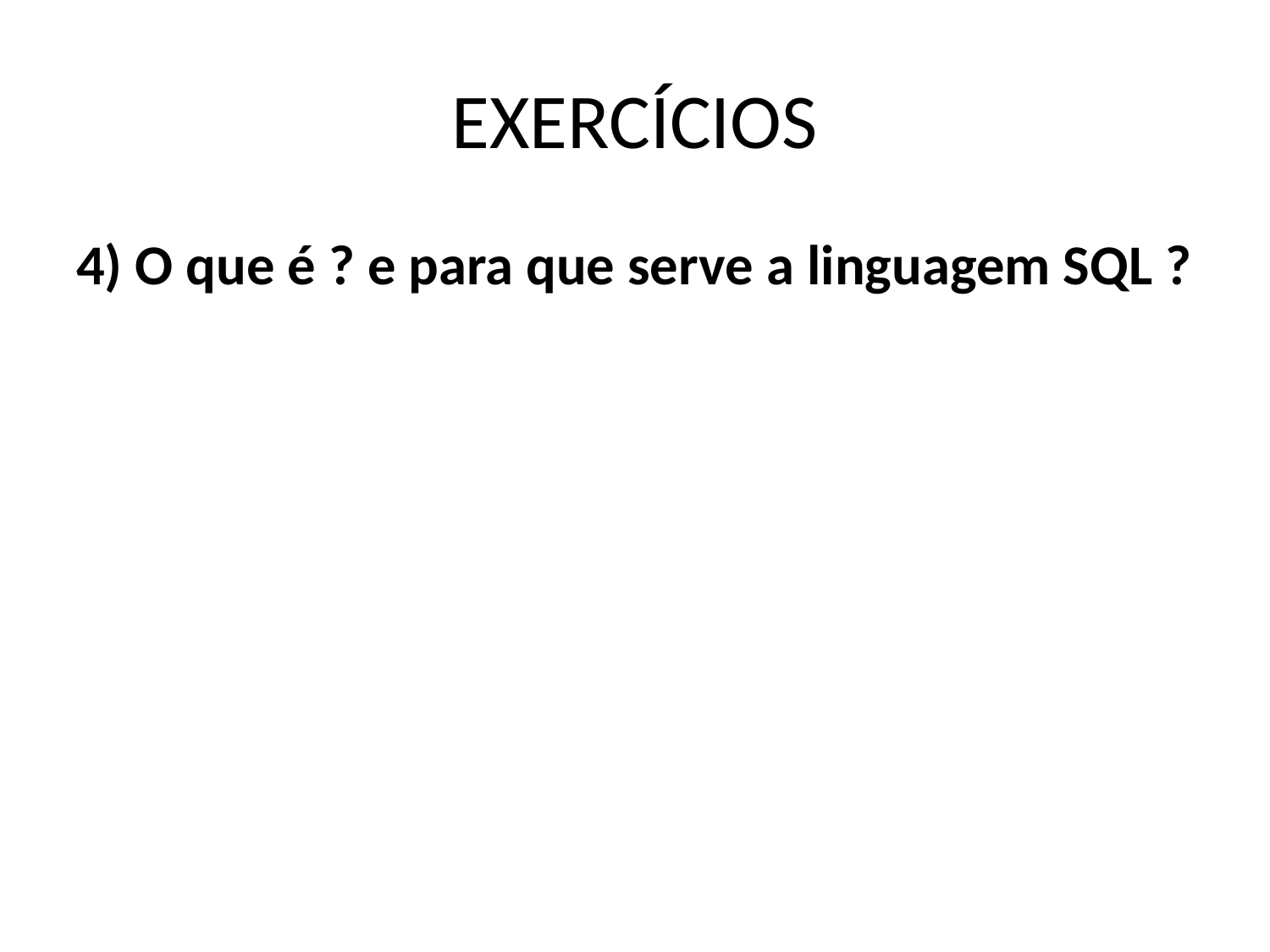

# EXERCÍCIOS
4) O que é ? e para que serve a linguagem SQL ?